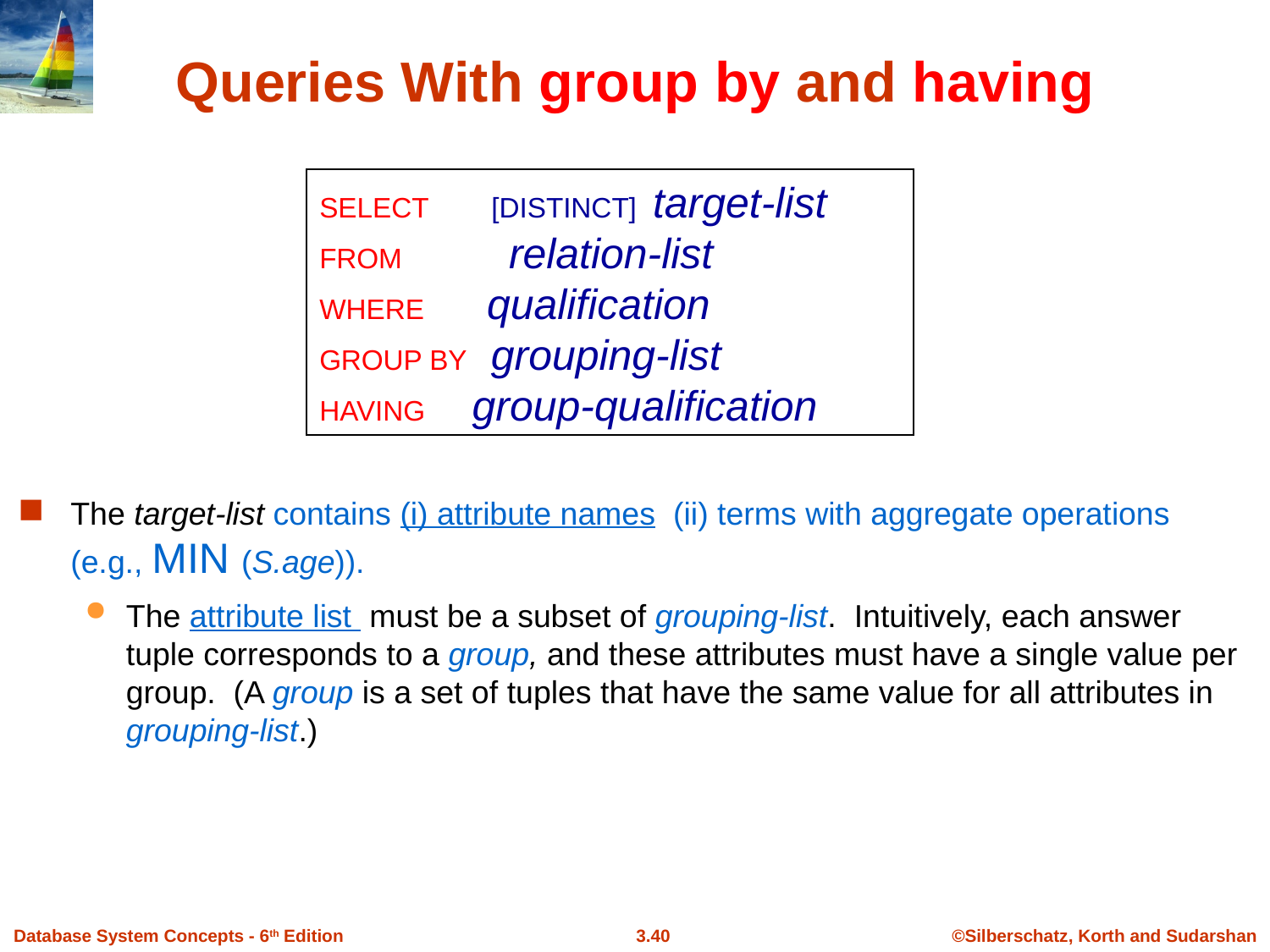

Queries With group by and having
SELECT        [DISTINCT]  target-list
FROM         relation-list
WHERE        qualification
GROUP BY  grouping-list
HAVING      group-qualification
The target-list contains (i) attribute names  (ii) terms with aggregate operations (e.g., MIN (S.age)).
The attribute list  must be a subset of grouping-list.  Intuitively, each answer tuple corresponds to a group, and these attributes must have a single value per group.  (A group is a set of tuples that have the same value for all attributes in grouping-list.)